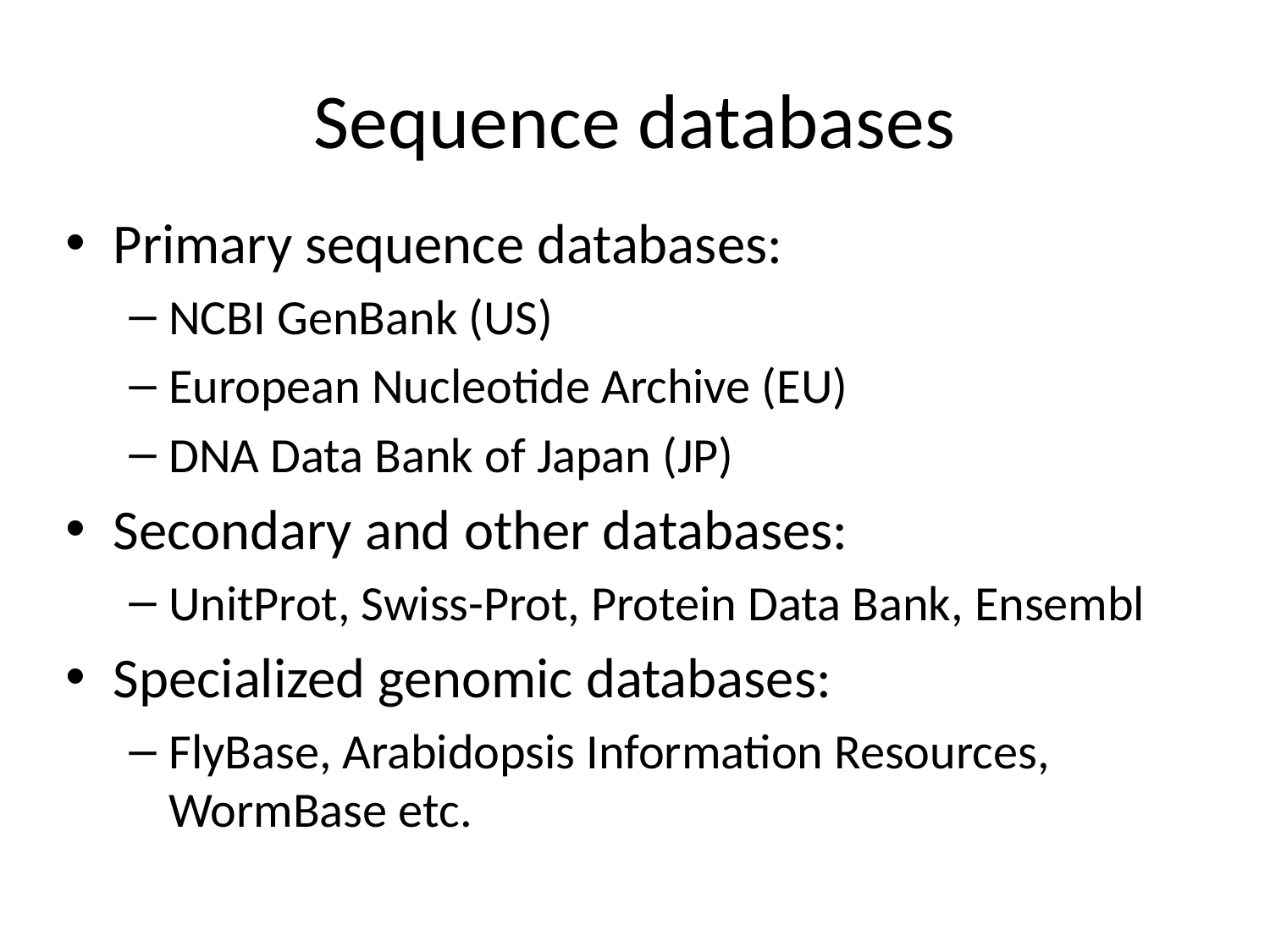

# Sequence databases
Primary sequence databases:
NCBI GenBank (US)
European Nucleotide Archive (EU)
DNA Data Bank of Japan (JP)
Secondary and other databases:
UnitProt, Swiss-Prot, Protein Data Bank, Ensembl
Specialized genomic databases:
FlyBase, Arabidopsis Information Resources, WormBase etc.